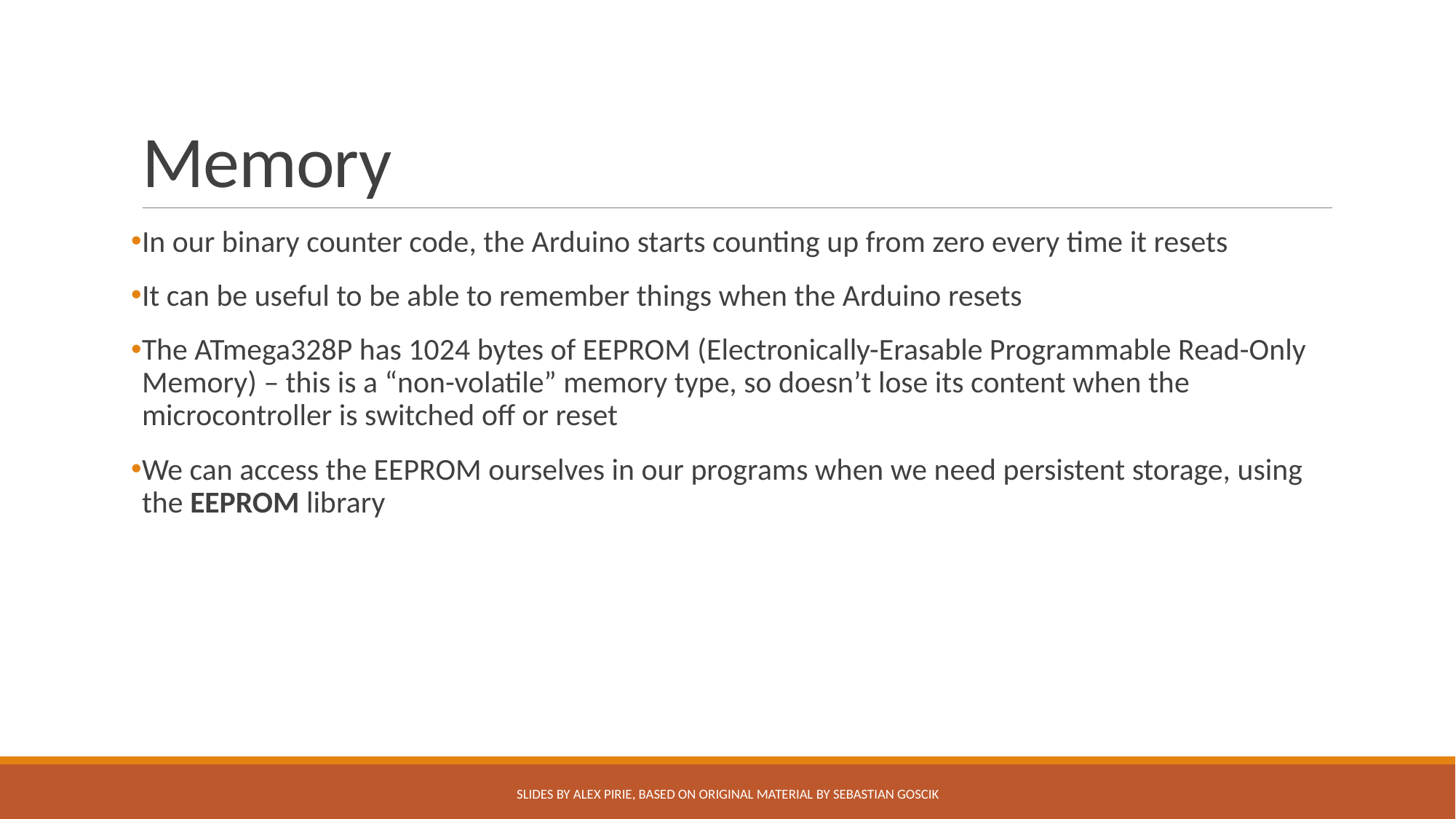

# Memory
In our binary counter code, the Arduino starts counting up from zero every time it resets
It can be useful to be able to remember things when the Arduino resets
The ATmega328P has 1024 bytes of EEPROM (Electronically-Erasable Programmable Read-Only Memory) – this is a “non-volatile” memory type, so doesn’t lose its content when the microcontroller is switched off or reset
We can access the EEPROM ourselves in our programs when we need persistent storage, using the EEPROM library
Slides by Alex Pirie, based on original material by Sebastian Goscik